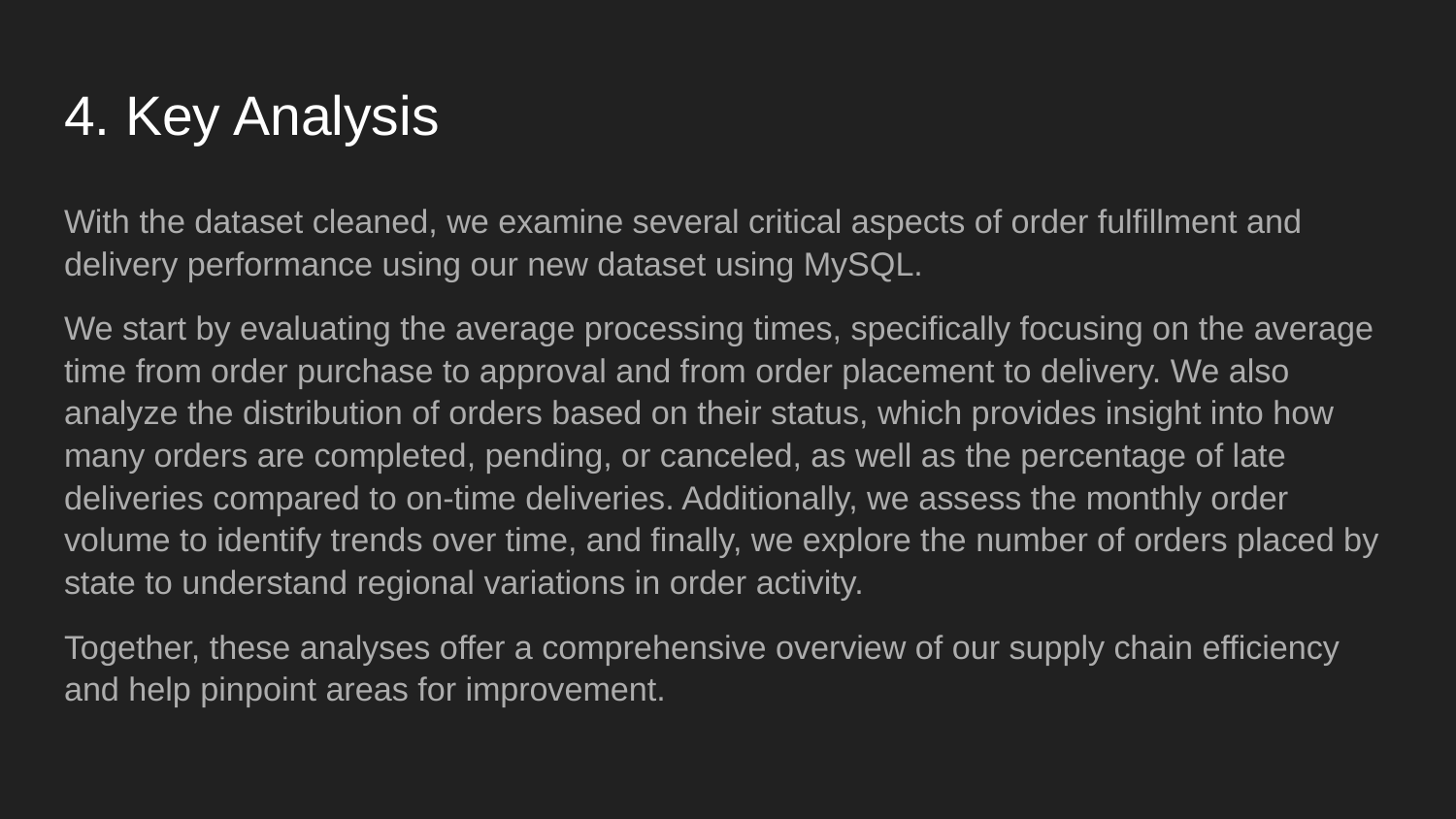

# 4. Key Analysis
With the dataset cleaned, we examine several critical aspects of order fulfillment and delivery performance using our new dataset using MySQL.
We start by evaluating the average processing times, specifically focusing on the average time from order purchase to approval and from order placement to delivery. We also analyze the distribution of orders based on their status, which provides insight into how many orders are completed, pending, or canceled, as well as the percentage of late deliveries compared to on-time deliveries. Additionally, we assess the monthly order volume to identify trends over time, and finally, we explore the number of orders placed by state to understand regional variations in order activity.
Together, these analyses offer a comprehensive overview of our supply chain efficiency and help pinpoint areas for improvement.